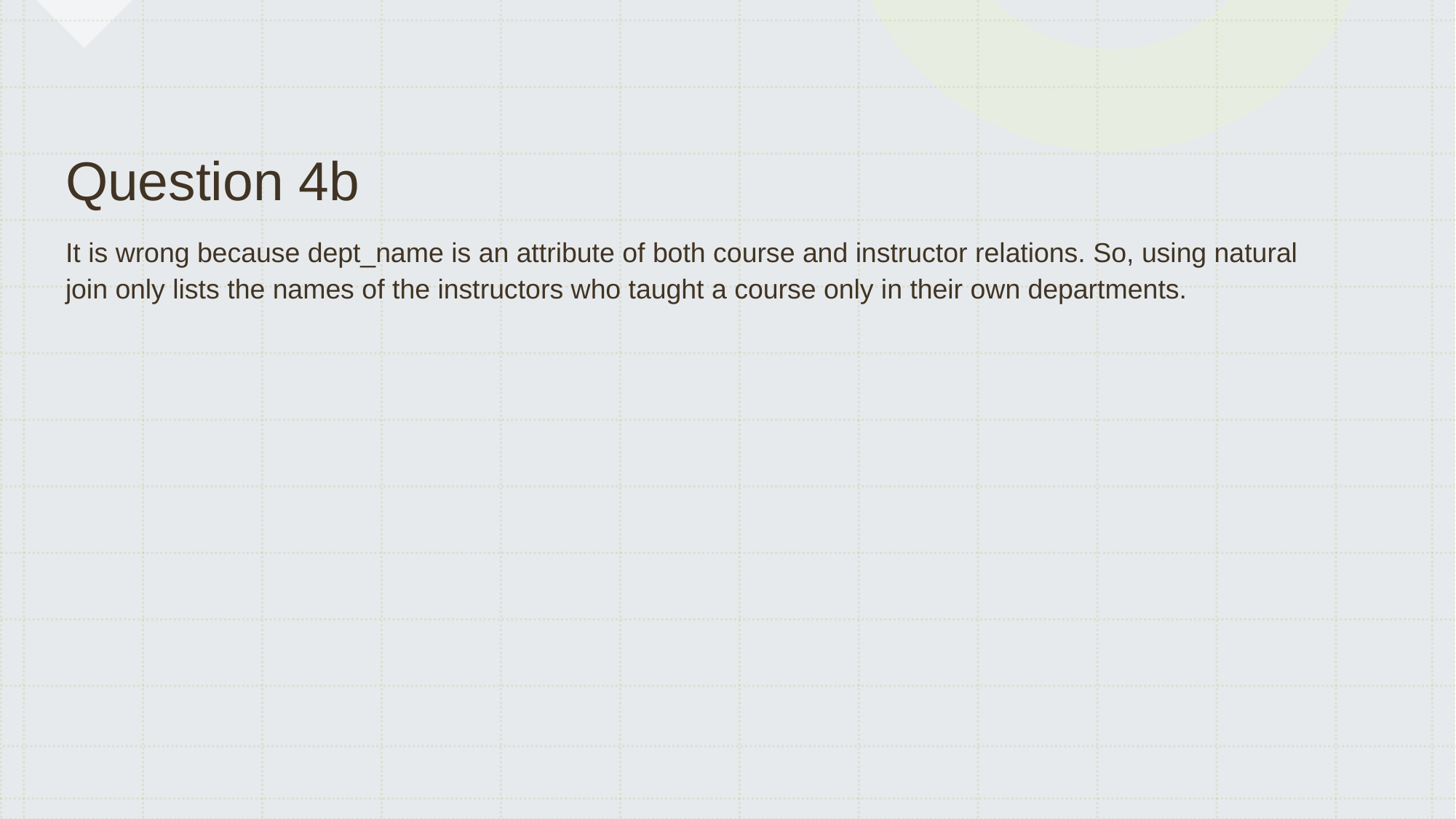

# Question 4b
It is wrong because dept_name is an attribute of both course and instructor relations. So, using natural join only lists the names of the instructors who taught a course only in their own departments.